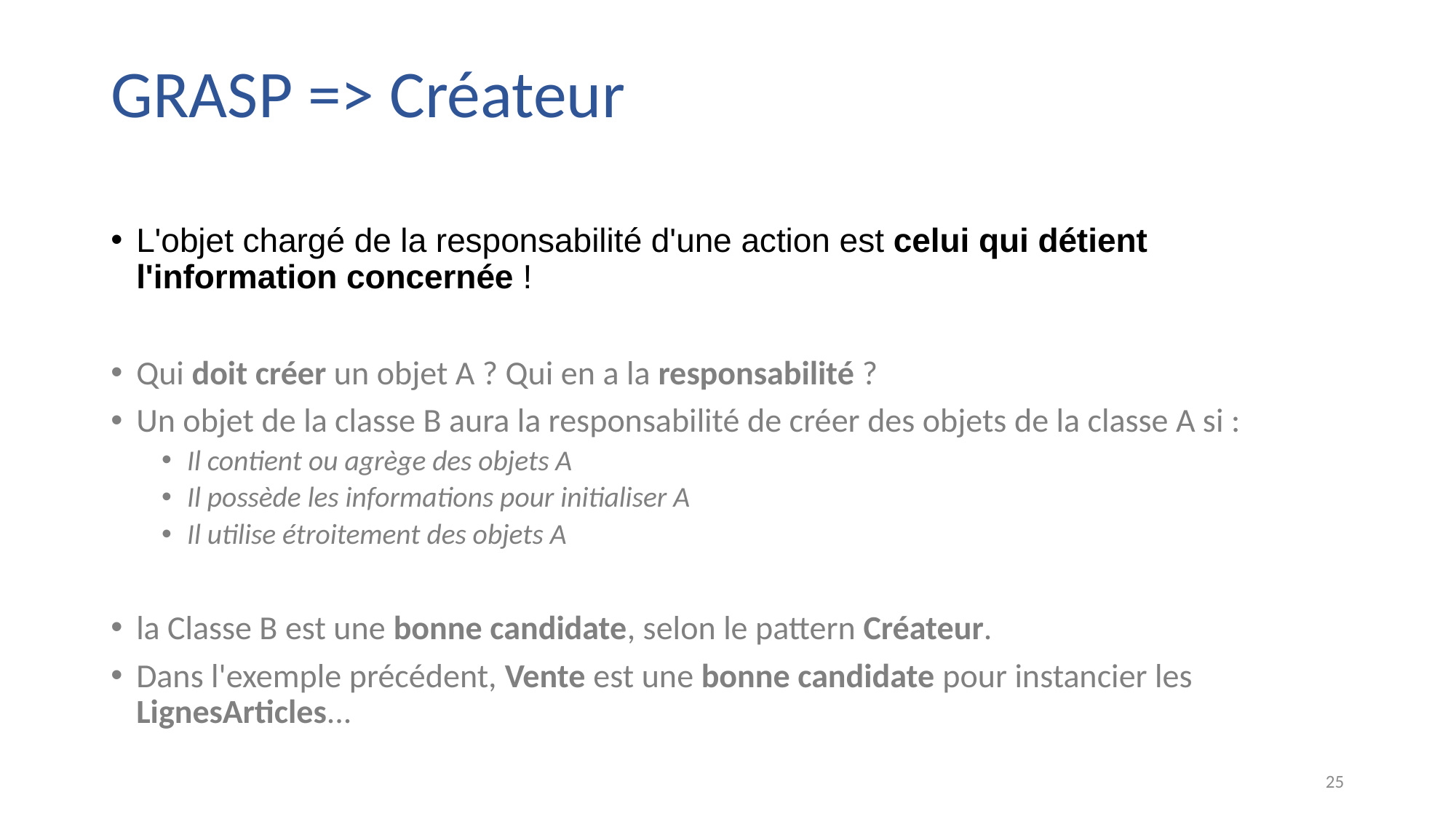

# GRASP => Créateur
L'objet chargé de la responsabilité d'une action est celui qui détient l'information concernée !

Qui doit créer un objet A ? Qui en a la responsabilité ?
Un objet de la classe B aura la responsabilité de créer des objets de la classe A si :
Il contient ou agrège des objets A
Il possède les informations pour initialiser A
Il utilise étroitement des objets A

la Classe B est une bonne candidate, selon le pattern Créateur.
Dans l'exemple précédent, Vente est une bonne candidate pour instancier les LignesArticles...
25